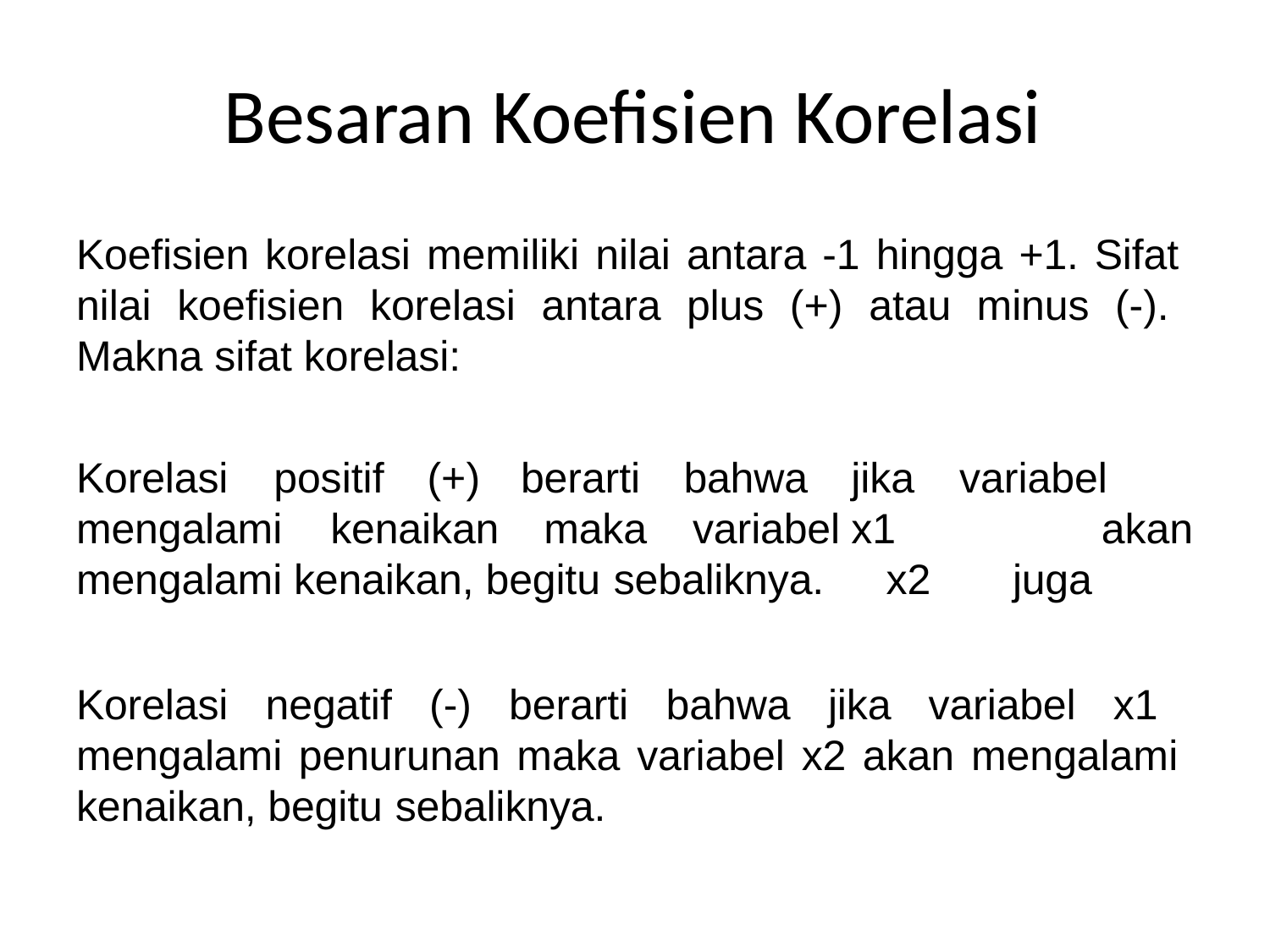

# Besaran Koefisien Korelasi
Koefisien korelasi memiliki nilai antara -1 hingga +1. Sifat  nilai koefisien korelasi antara plus (+) atau minus (-).  Makna sifat korelasi:
Korelasi	positif	(+)
mengalami	kenaikan
berarti
maka
bahwa
variabel
jika	variabel	x1
x2	juga
akan
mengalami kenaikan, begitu sebaliknya.

Korelasi negatif (-) berarti bahwa jika variabel x1  mengalami penurunan maka variabel x2 akan mengalami  kenaikan, begitu sebaliknya.